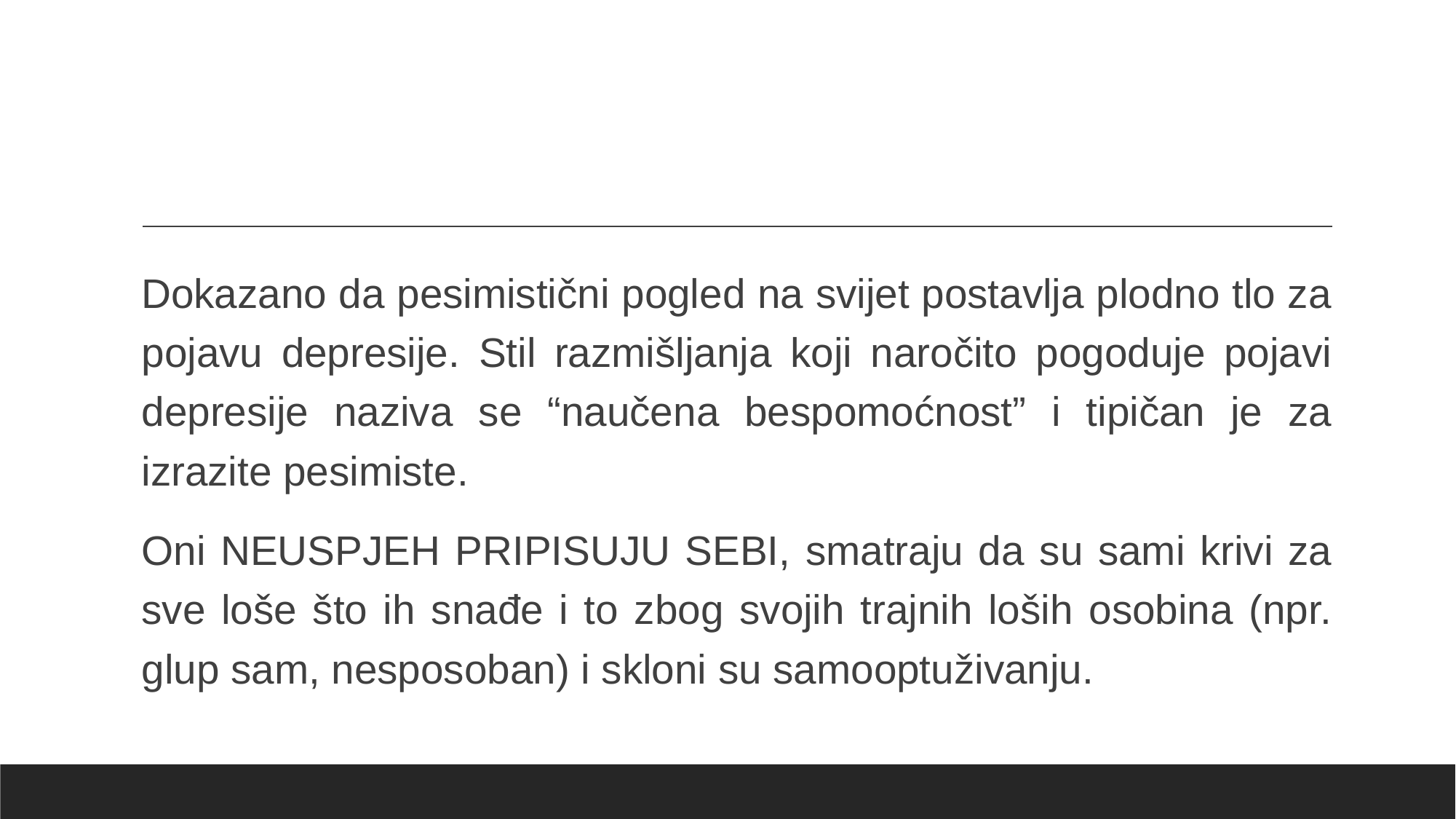

#
Dokazano da pesimistični pogled na svijet postavlja plodno tlo za pojavu depresije. Stil razmišljanja koji naročito pogoduje pojavi depresije naziva se “naučena bespomoćnost” i tipičan je za izrazite pesimiste.
Oni NEUSPJEH PRIPISUJU SEBI, smatraju da su sami krivi za sve loše što ih snađe i to zbog svojih trajnih loših osobina (npr. glup sam, nesposoban) i skloni su samooptuživanju.